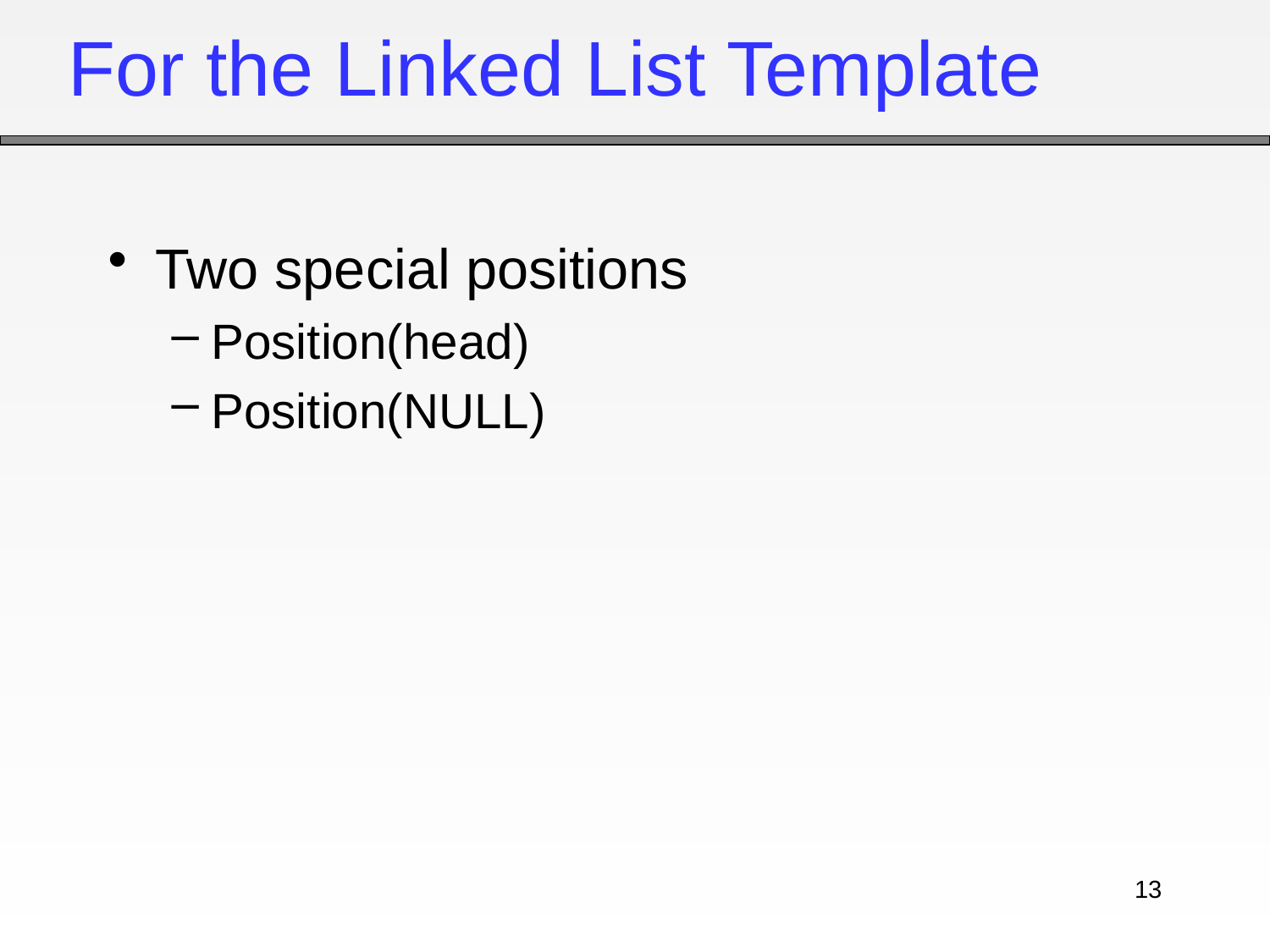

# For the Linked List Template
Two special positions
Position(head)
Position(NULL)
13